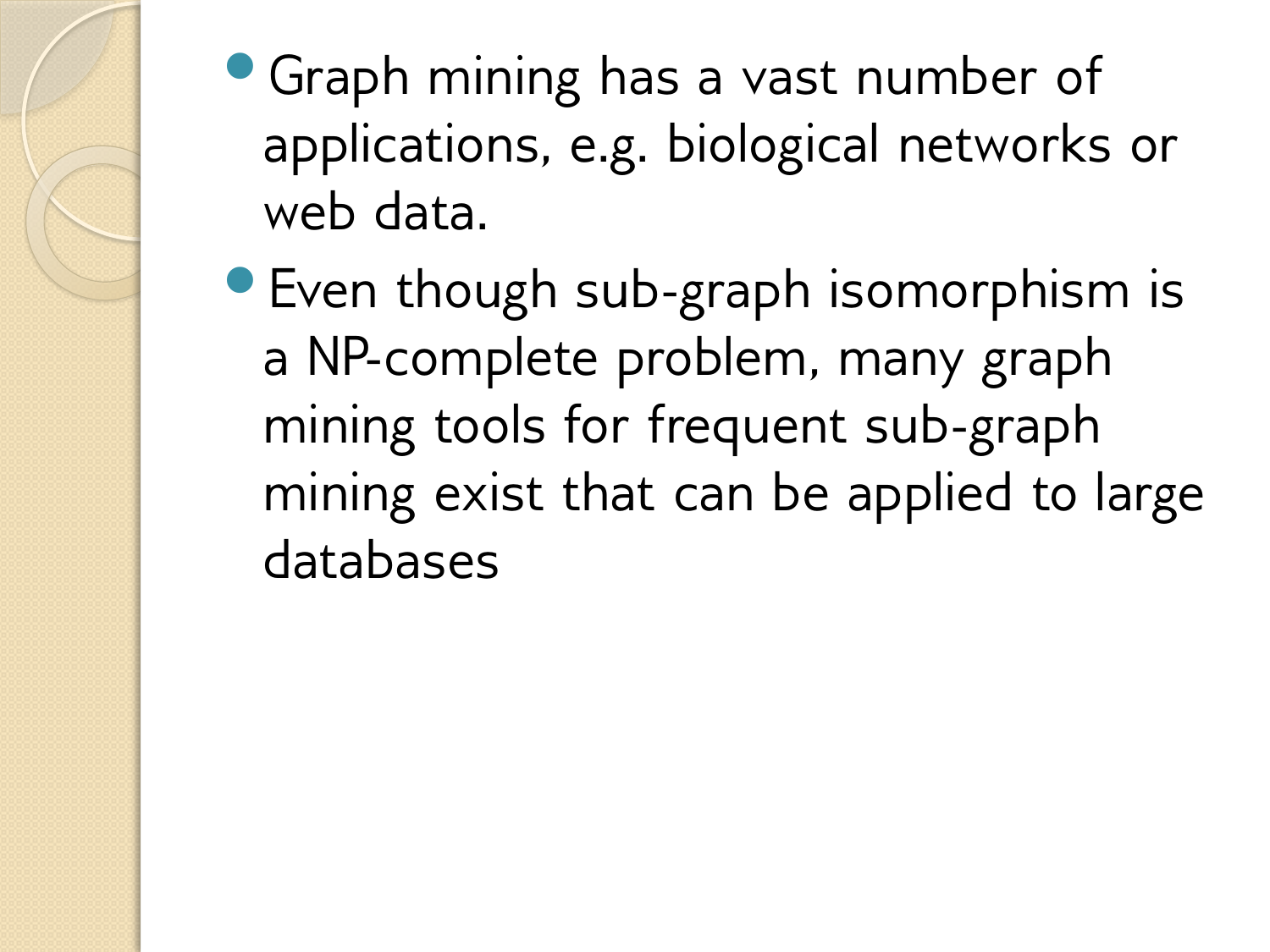

Graph mining has a vast number of applications, e.g. biological networks or web data.
Even though sub-graph isomorphism is a NP-complete problem, many graph mining tools for frequent sub-graph mining exist that can be applied to large databases